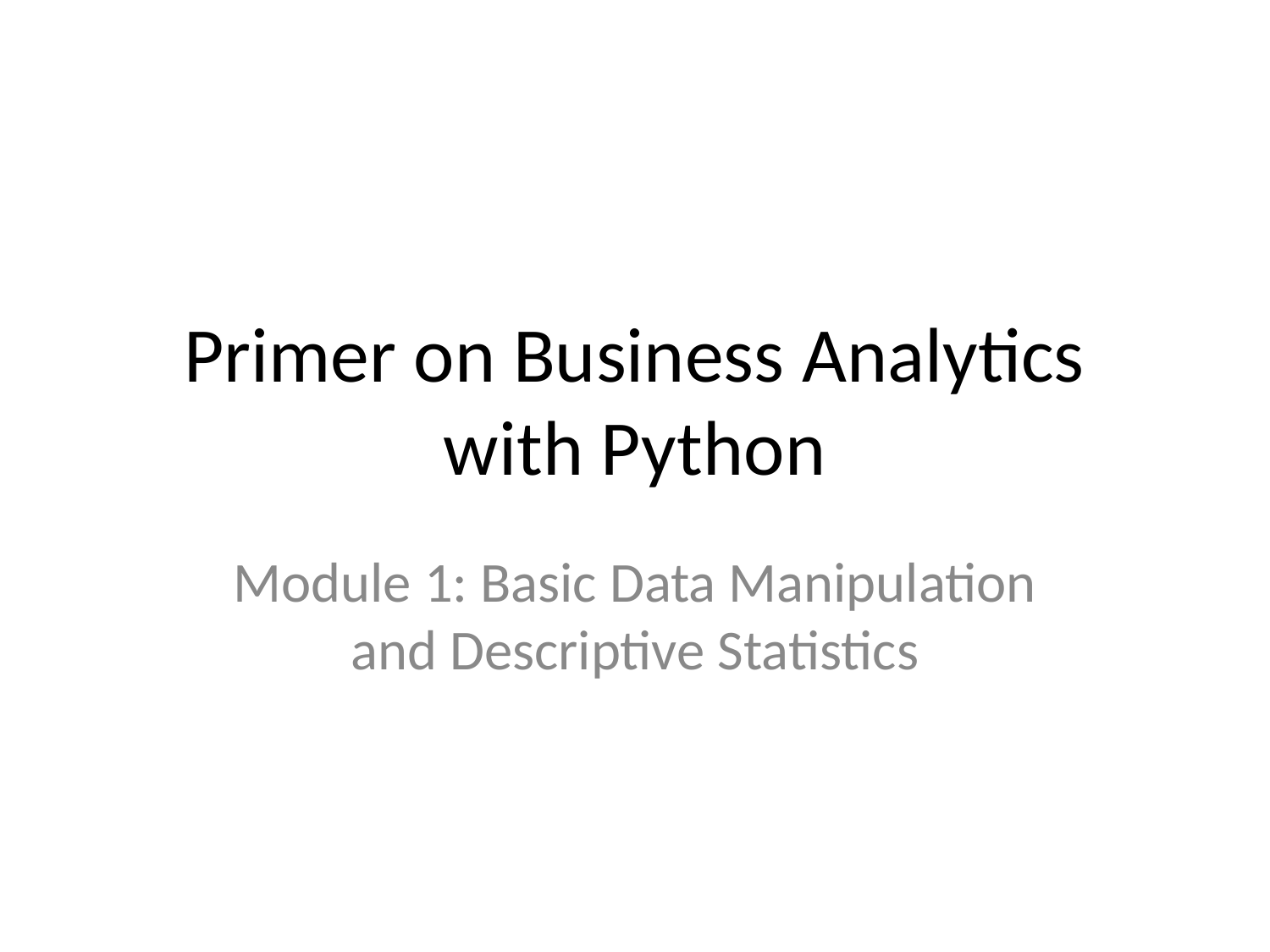

# Primer on Business Analytics with Python
Module 1: Basic Data Manipulation and Descriptive Statistics